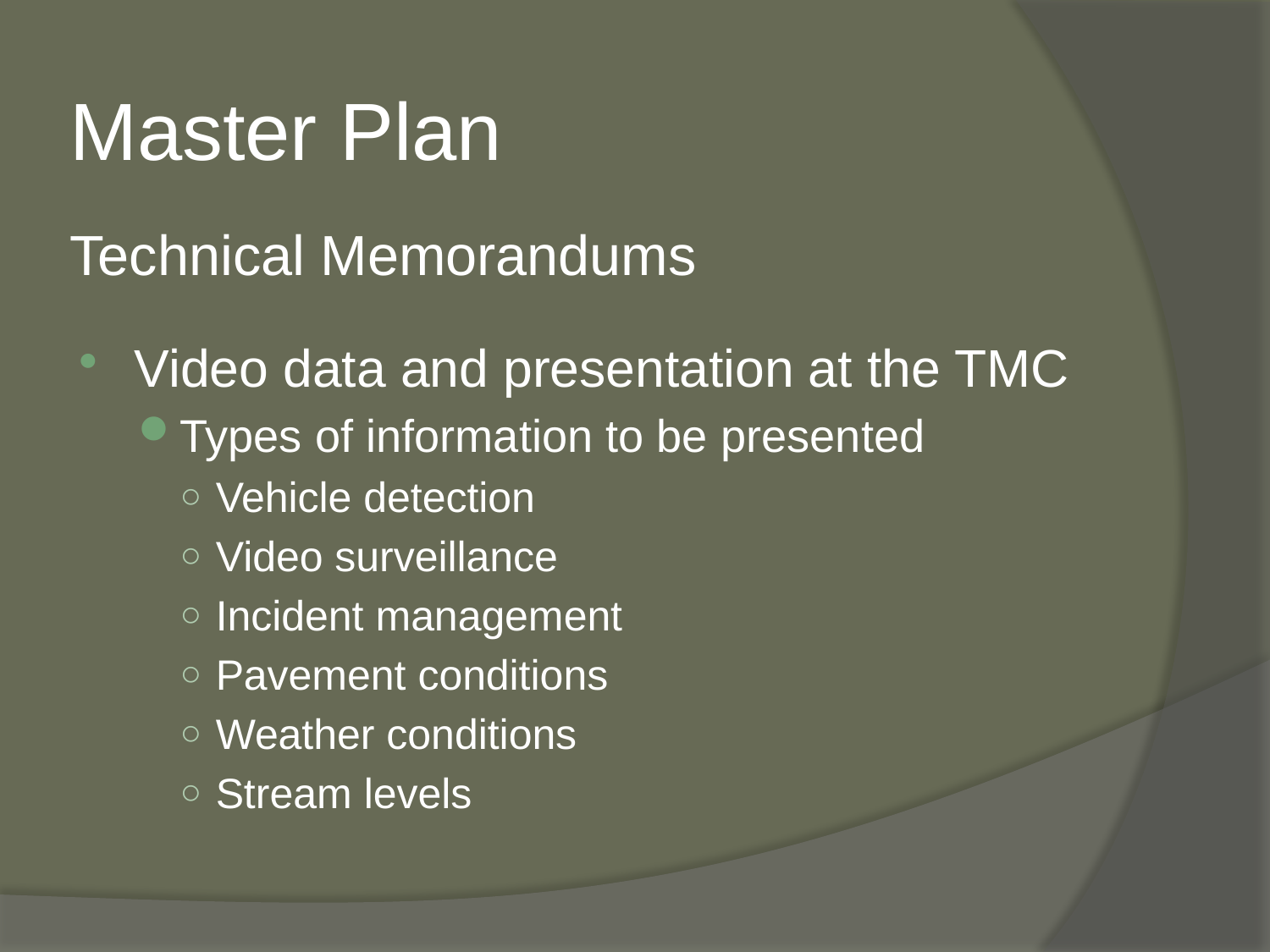

# Master Plan Technical Memorandums
Video data and presentation at the TMC
Types of information to be presented
Vehicle detection
Video surveillance
Incident management
Pavement conditions
Weather conditions
Stream levels